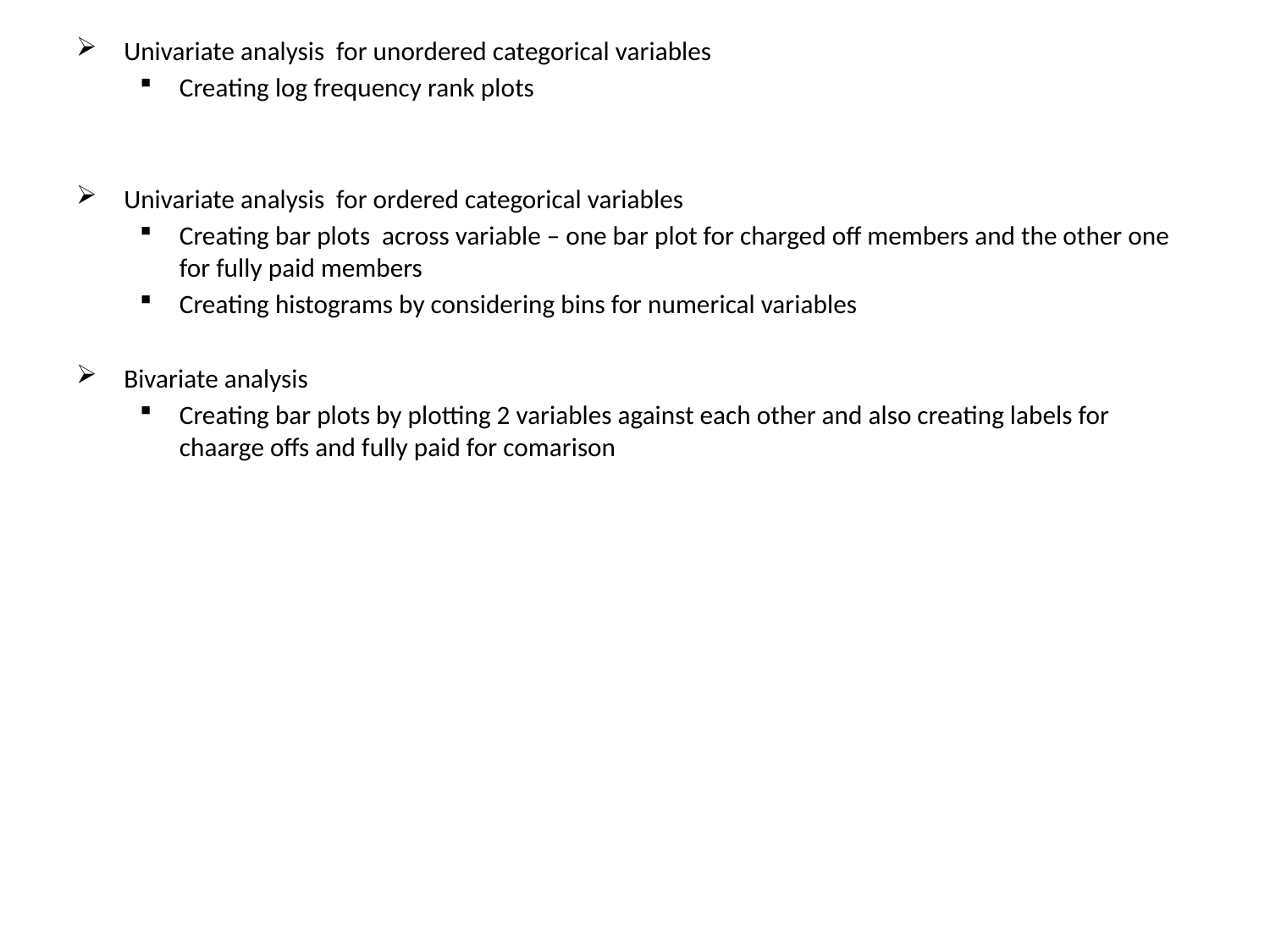

Univariate analysis  for unordered categorical variables
Creating log frequency rank plots

Univariate analysis  for ordered categorical variables
Creating bar plots  across variable – one bar plot for charged off members and the other one for fully paid members
Creating histograms by considering bins for numerical variables

Bivariate analysis
Creating bar plots by plotting 2 variables against each other and also creating labels for chaarge offs and fully paid for comarison